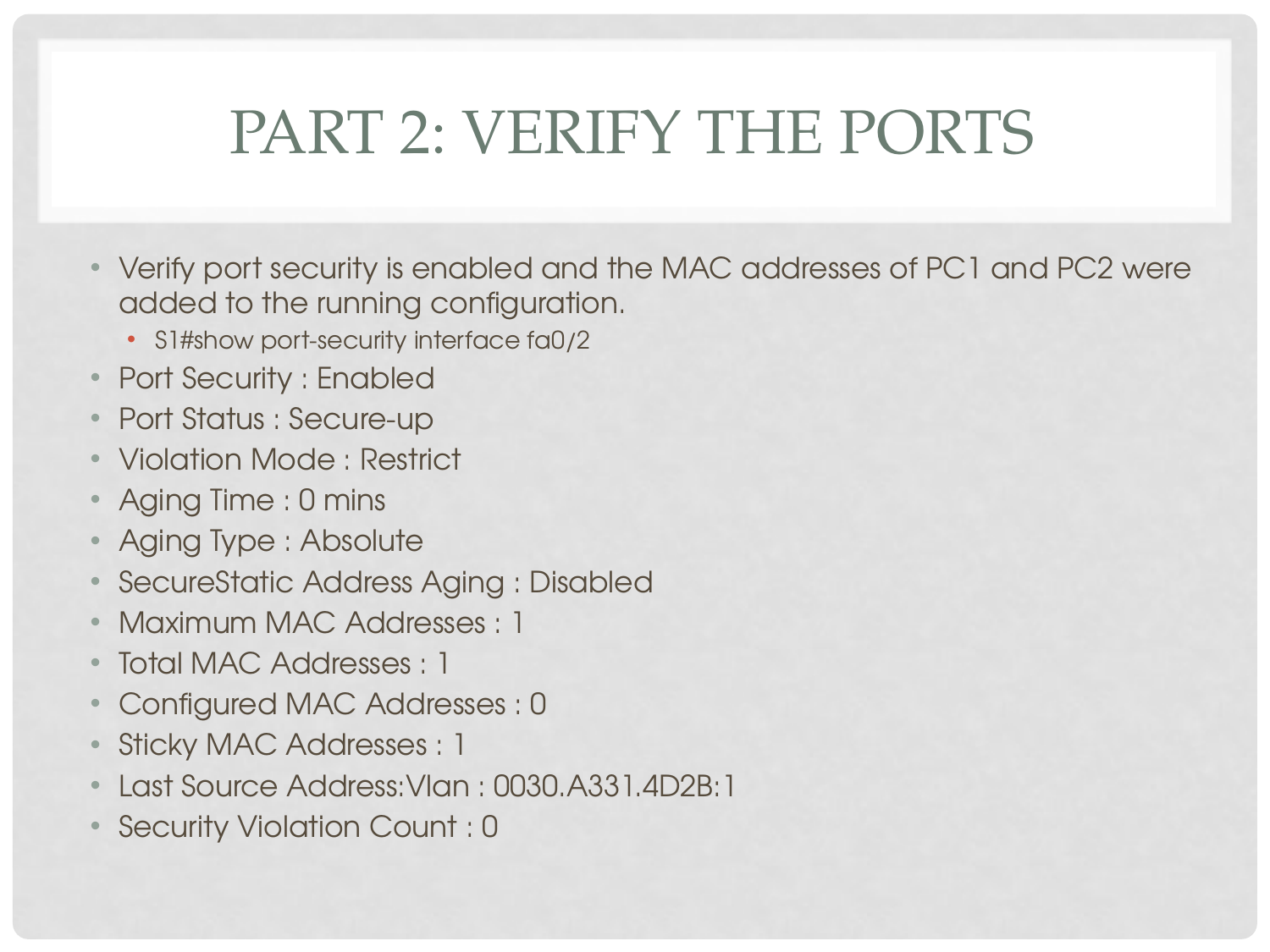

# Part 2: Verify the ports
Verify port security is enabled and the MAC addresses of PC1 and PC2 were added to the running configuration.
S1#show port-security interface fa0/2
Port Security : Enabled
Port Status : Secure-up
Violation Mode : Restrict
Aging Time : 0 mins
Aging Type : Absolute
SecureStatic Address Aging : Disabled
Maximum MAC Addresses : 1
Total MAC Addresses : 1
Configured MAC Addresses : 0
Sticky MAC Addresses : 1
Last Source Address:Vlan : 0030.A331.4D2B:1
Security Violation Count : 0